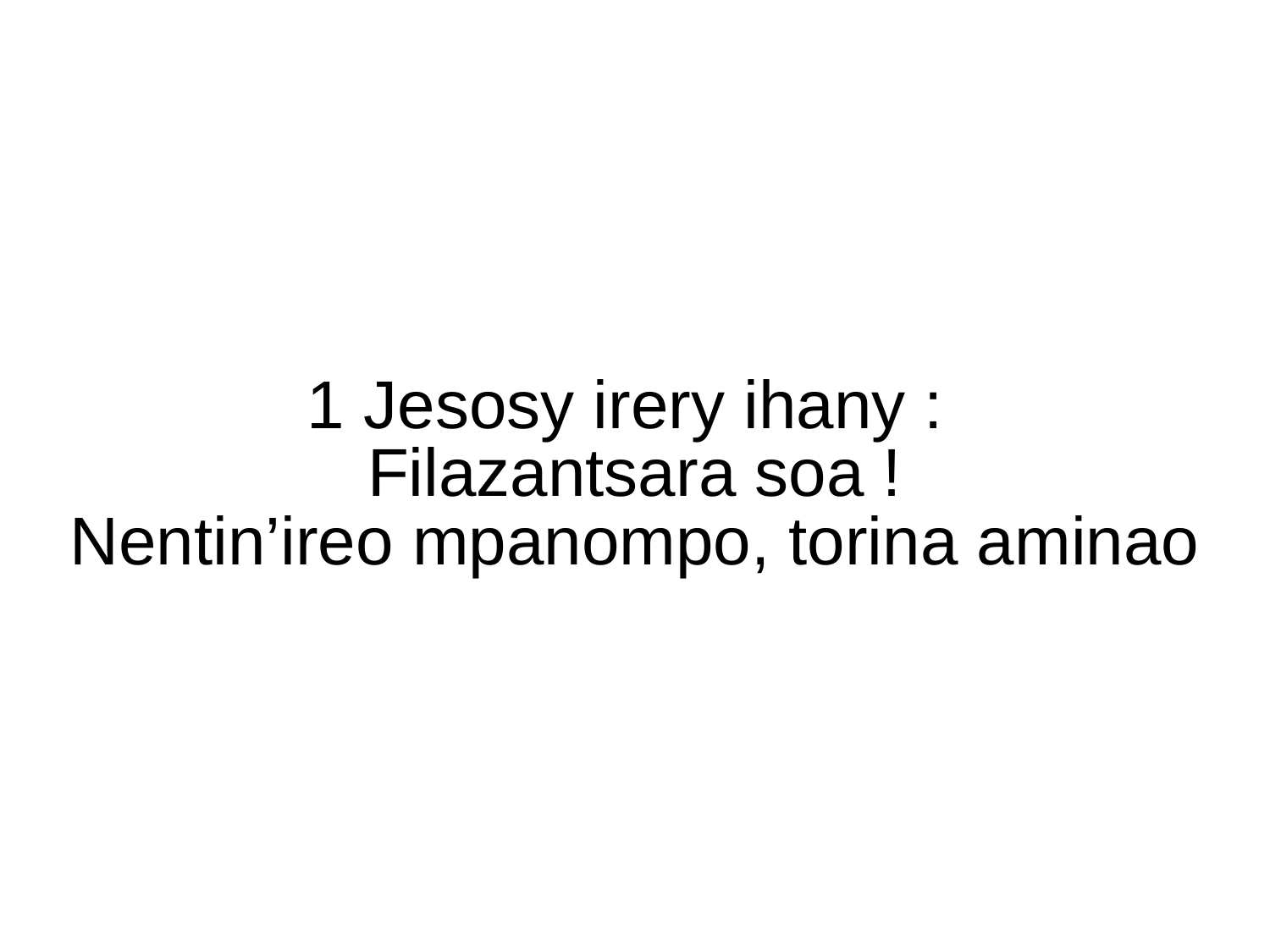

1 Jesosy irery ihany :
Filazantsara soa !
Nentin’ireo mpanompo, torina aminao